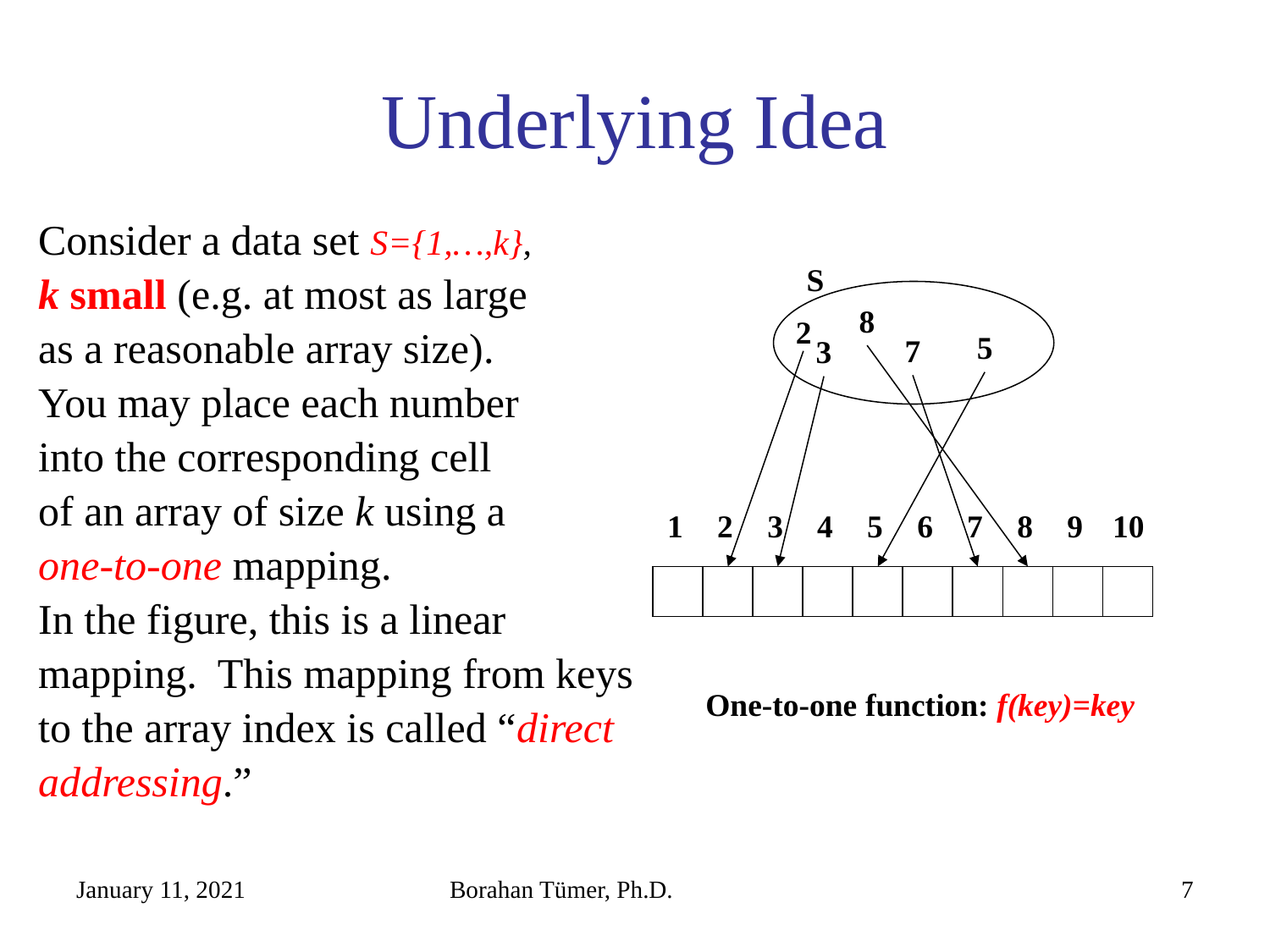

# Underlying Idea
Consider a data set S={1,…,k},
k small (e.g. at most as large
as a reasonable array size).
You may place each number
into the corresponding cell
of an array of size k using a
one-to-one mapping.
In the figure, this is a linear
mapping.  This mapping from keys
to the array index is called “direct
addressing.”
S

8
2
5
7
3
1
2
3
4
5
6
7
8
9
10

One-to-one function: f(key)=key
January 11, 2021
Borahan Tümer, Ph.D.
7